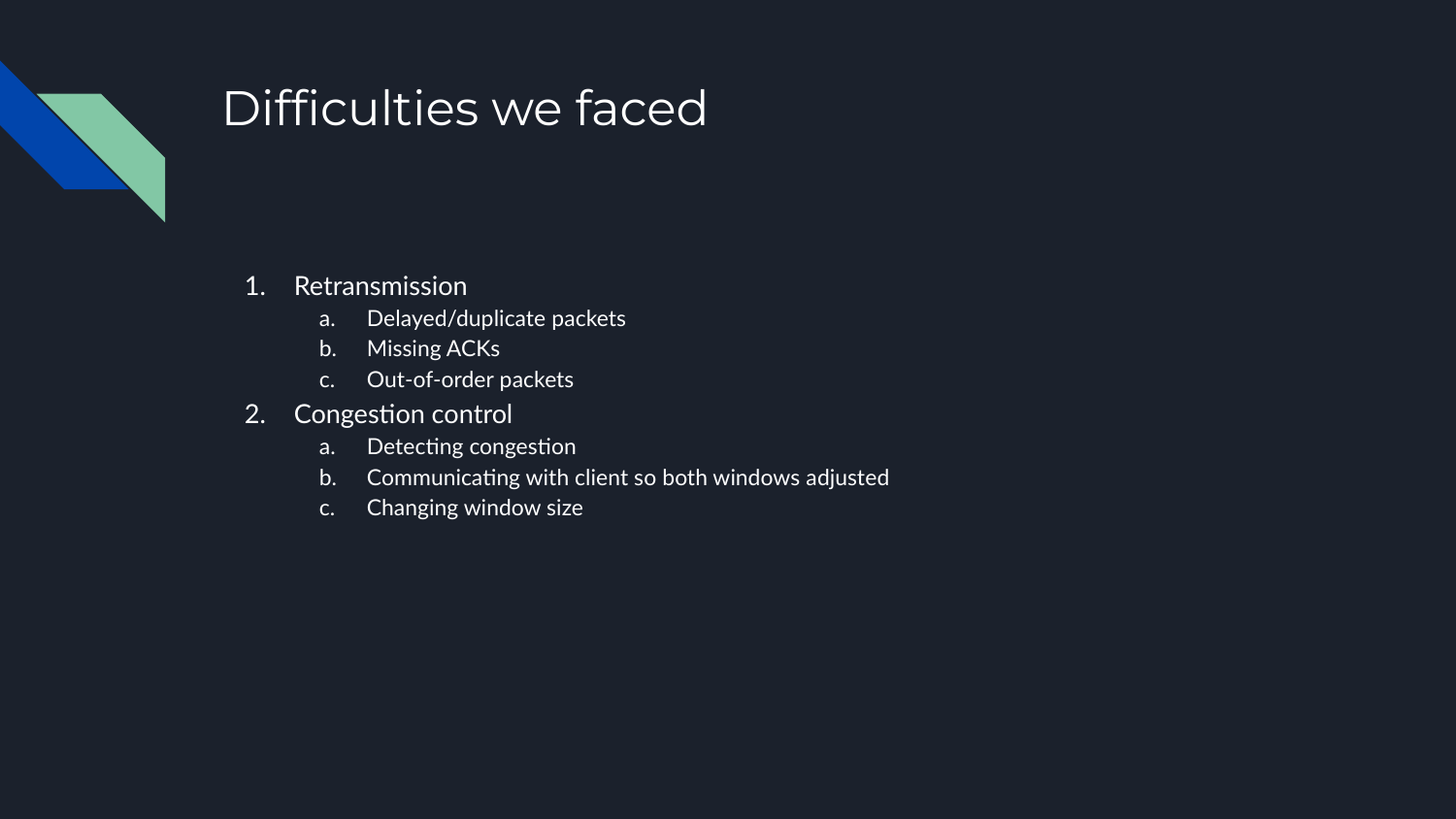

# Difficulties we faced
Retransmission
Delayed/duplicate packets
Missing ACKs
Out-of-order packets
Congestion control
Detecting congestion
Communicating with client so both windows adjusted
Changing window size